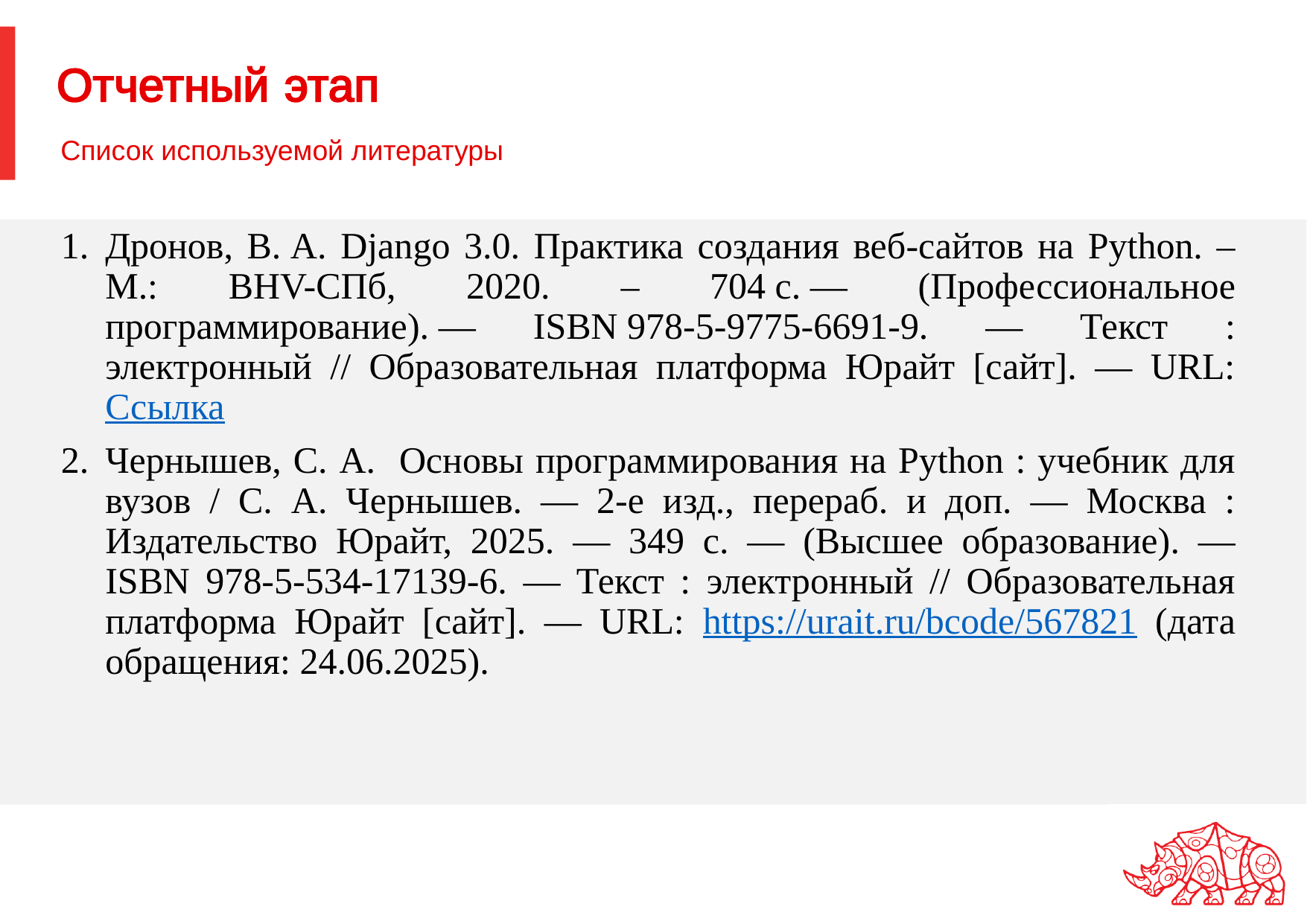

# Отчетный этап
Список используемой литературы
Дронов, В. А. Django 3.0. Практика создания веб-сайтов на Python. – М.: BHV-СПб, 2020. – 704 с. — (Профессиональное программирование). — ISBN 978-5-9775-6691-9. — Текст : электронный // Образовательная платформа Юрайт [сайт]. — URL: Ссылка
Чернышев, С. А.  Основы программирования на Python : учебник для вузов / С. А. Чернышев. — 2-е изд., перераб. и доп. — Москва : Издательство Юрайт, 2025. — 349 с. — (Высшее образование). — ISBN 978-5-534-17139-6. — Текст : электронный // Образовательная платформа Юрайт [сайт]. — URL: https://urait.ru/bcode/567821 (дата обращения: 24.06.2025).